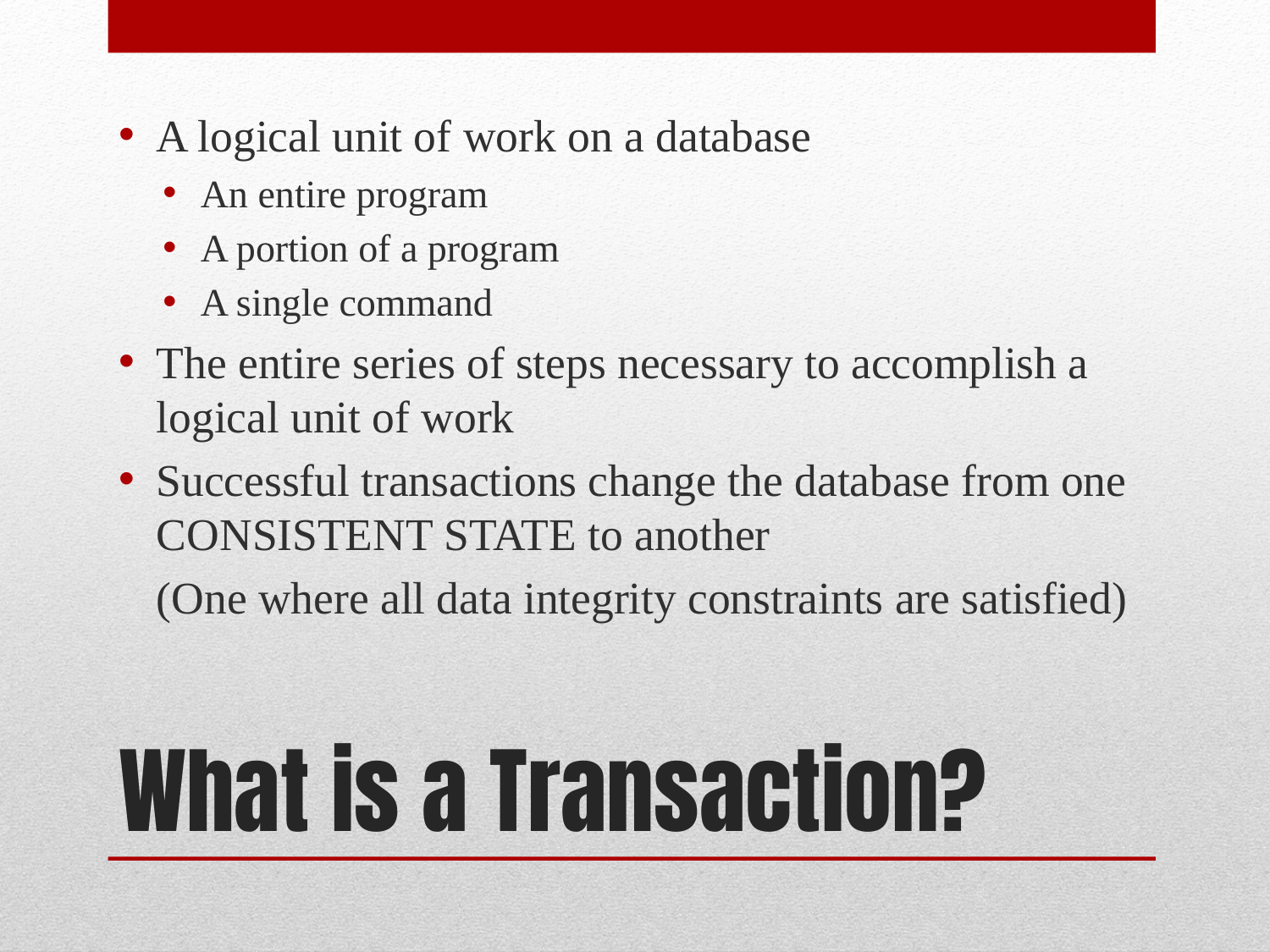

A logical unit of work on a database
An entire program
A portion of a program
A single command
The entire series of steps necessary to accomplish a logical unit of work
Successful transactions change the database from one CONSISTENT STATE to another
	(One where all data integrity constraints are satisfied)
# What is a Transaction?